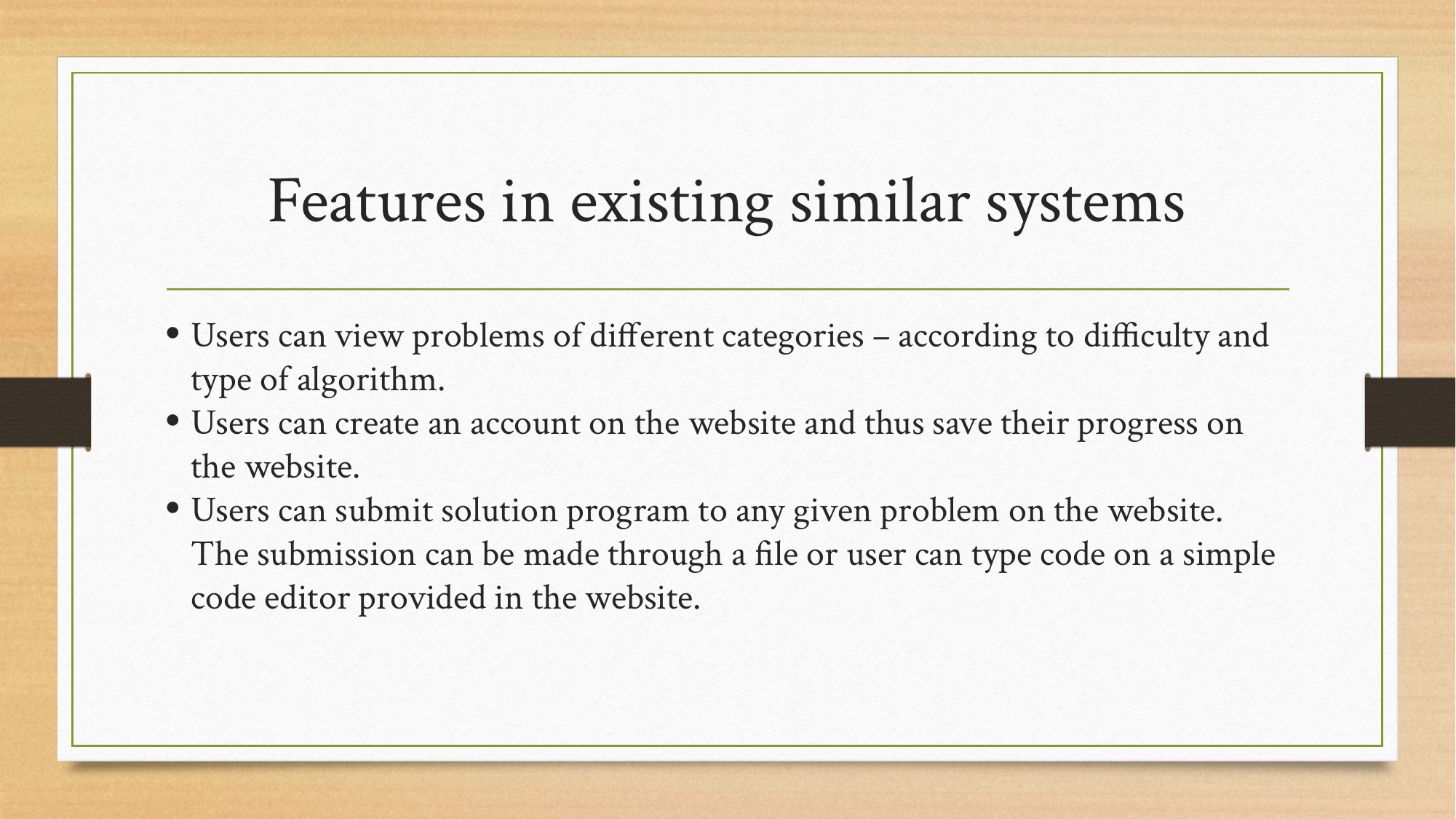

Features in existing similar systems
Users can view problems of different categories – according to difficulty and type of algorithm.
Users can create an account on the website and thus save their progress on the website.
Users can submit solution program to any given problem on the website. The submission can be made through a file or user can type code on a simple code editor provided in the website.